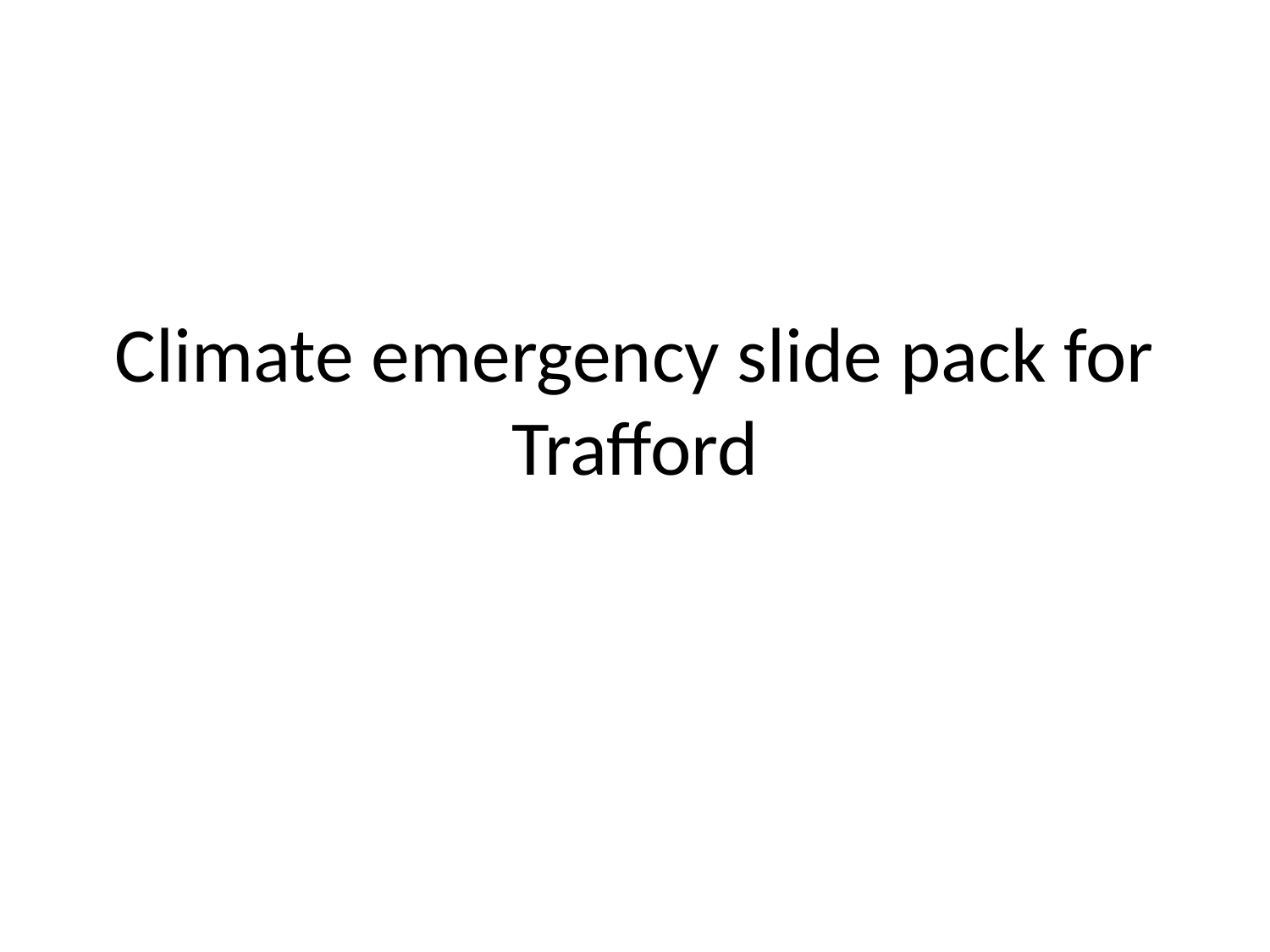

# Climate emergency slide pack for Trafford